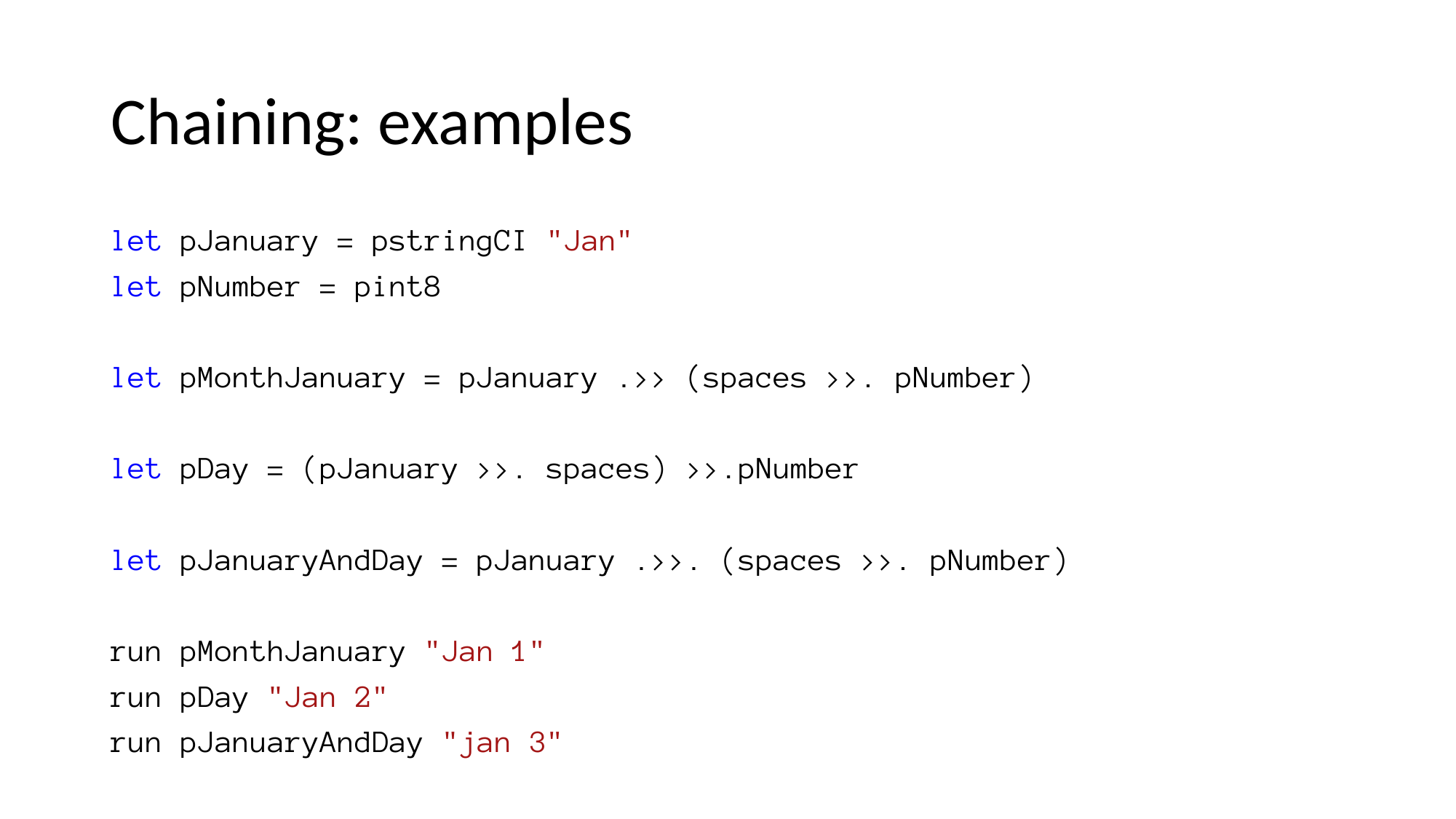

# Chaining: examples
let pJanuary = pstringCI "Jan"
let pNumber = pint8

let pMonthJanuary = pJanuary .>> (spaces >>. pNumber)

let pDay = (pJanuary >>. spaces) >>.pNumber

let pJanuaryAndDay = pJanuary .>>. (spaces >>. pNumber)

run pMonthJanuary "Jan 1"
run pDay "Jan 2"
run pJanuaryAndDay "jan 3"